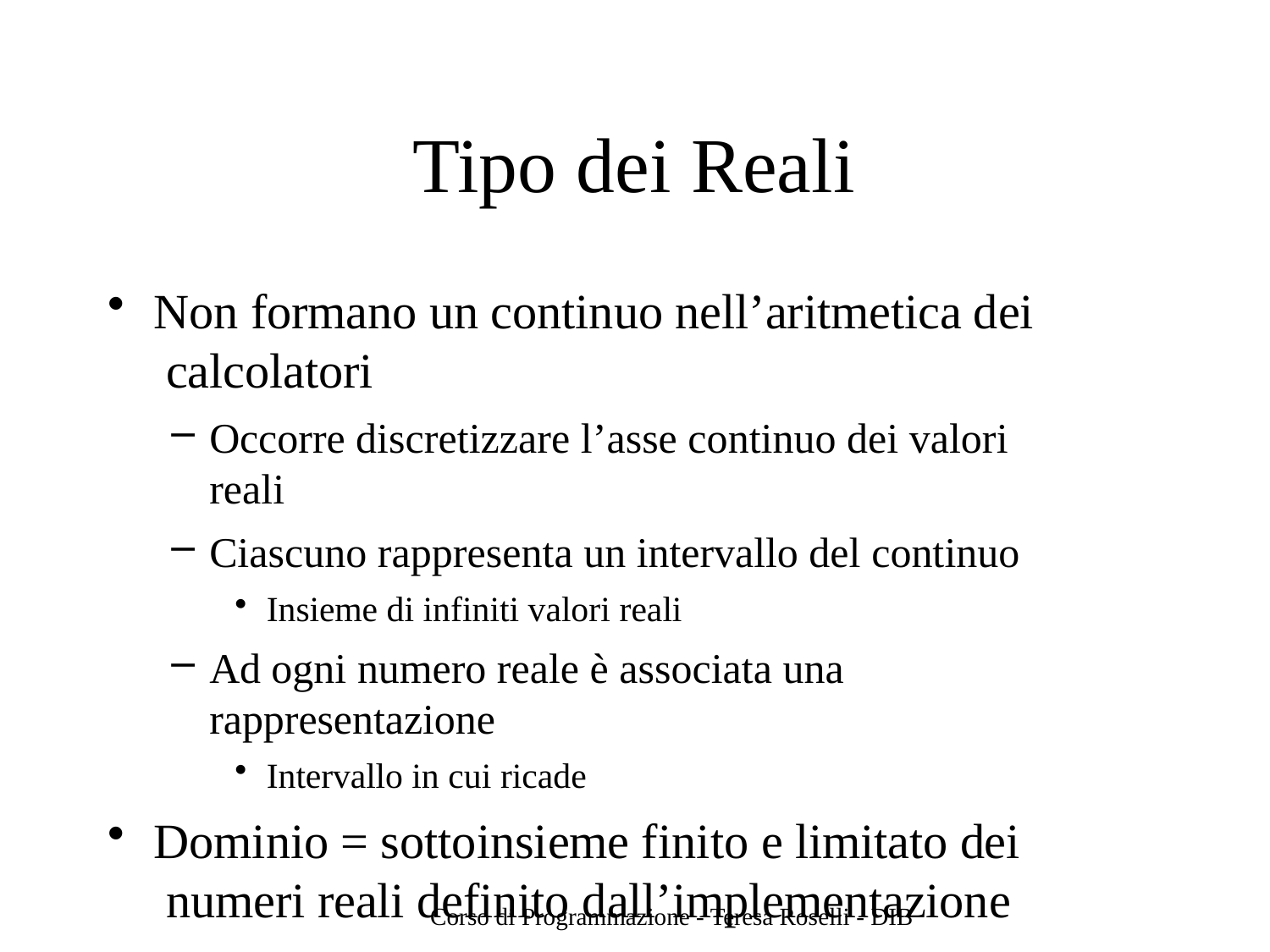

# Tipo dei Reali
Non formano un continuo nell’aritmetica dei  calcolatori
Occorre discretizzare l’asse continuo dei valori reali
Ciascuno rappresenta un intervallo del continuo
Insieme di infiniti valori reali
Ad ogni numero reale è associata una rappresentazione
Intervallo in cui ricade
Dominio = sottoinsieme finito e limitato dei  numeri reali definito dall’implementazione
Corso di Programmazione - Teresa Roselli - DIB